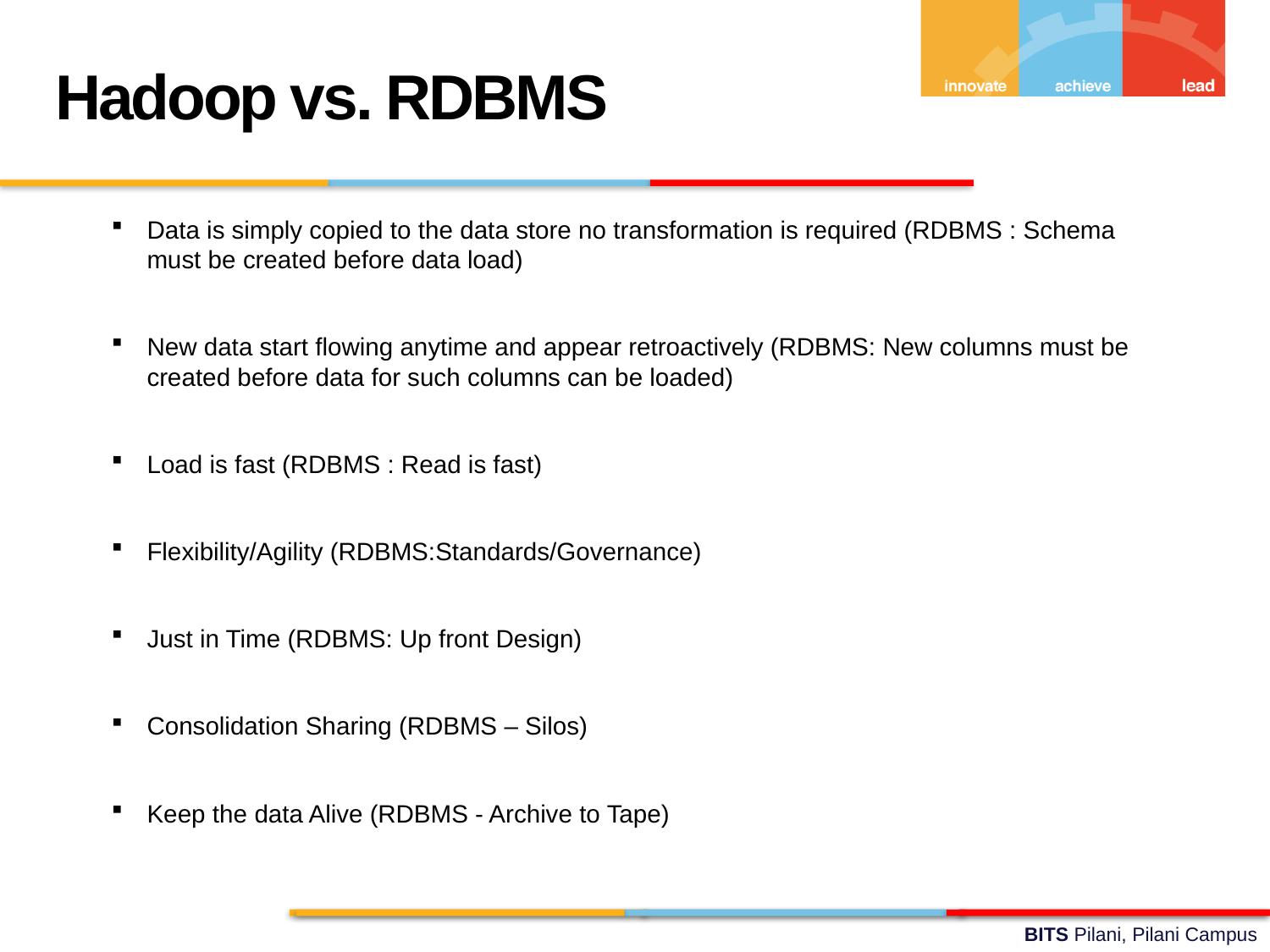

Hadoop vs. RDBMS
Data is simply copied to the data store no transformation is required (RDBMS : Schema must be created before data load)

New data start flowing anytime and appear retroactively (RDBMS: New columns must be created before data for such columns can be loaded)

Load is fast (RDBMS : Read is fast)

Flexibility/Agility (RDBMS:Standards/Governance)

Just in Time (RDBMS: Up front Design)

Consolidation Sharing (RDBMS – Silos)

Keep the data Alive (RDBMS - Archive to Tape)